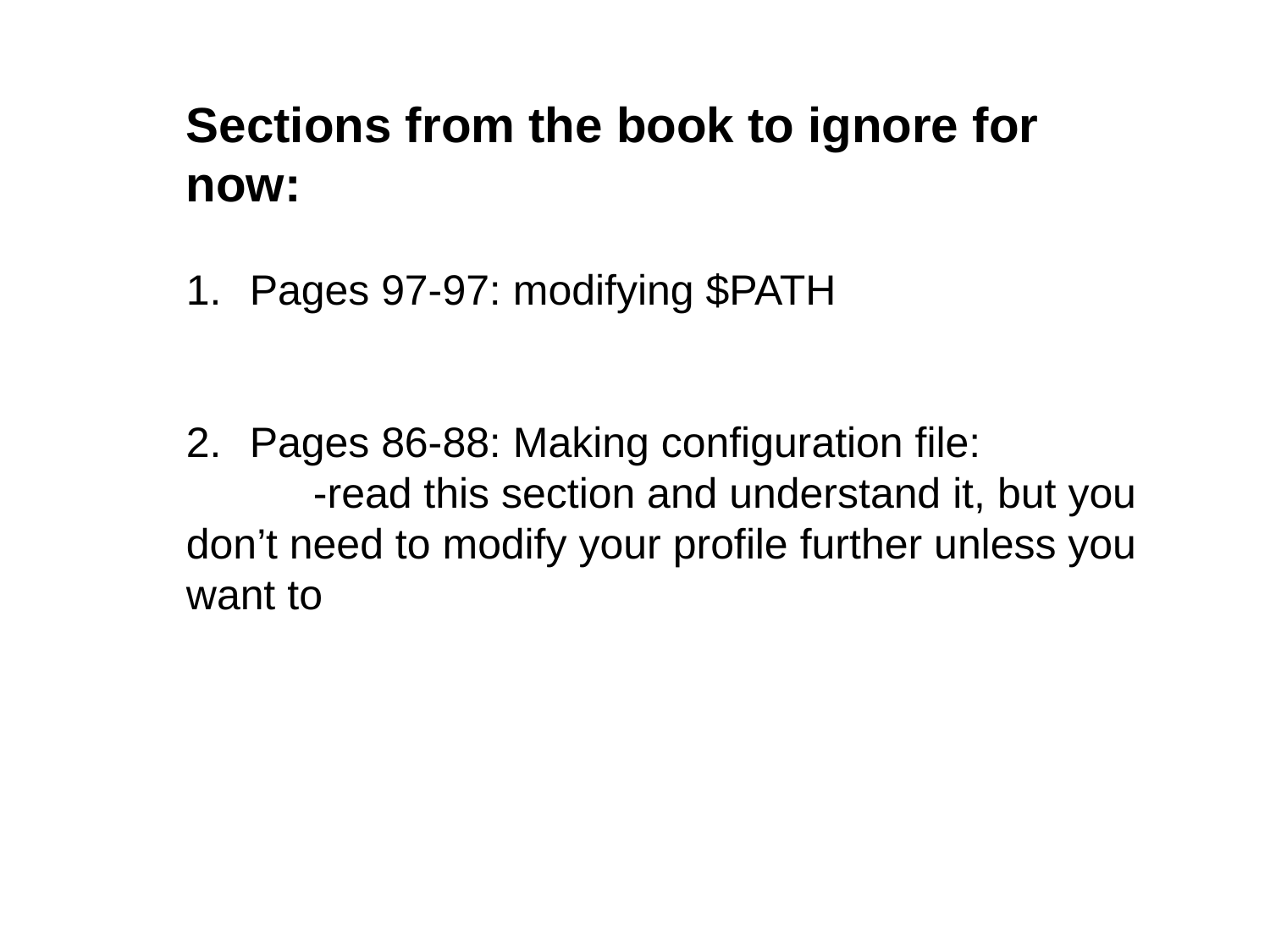

Sections from the book to ignore for now:

Pages 97-97: modifying $PATH

Pages 86-88: Making configuration file:
	-read this section and understand it, but you don’t need to modify your profile further unless you want to